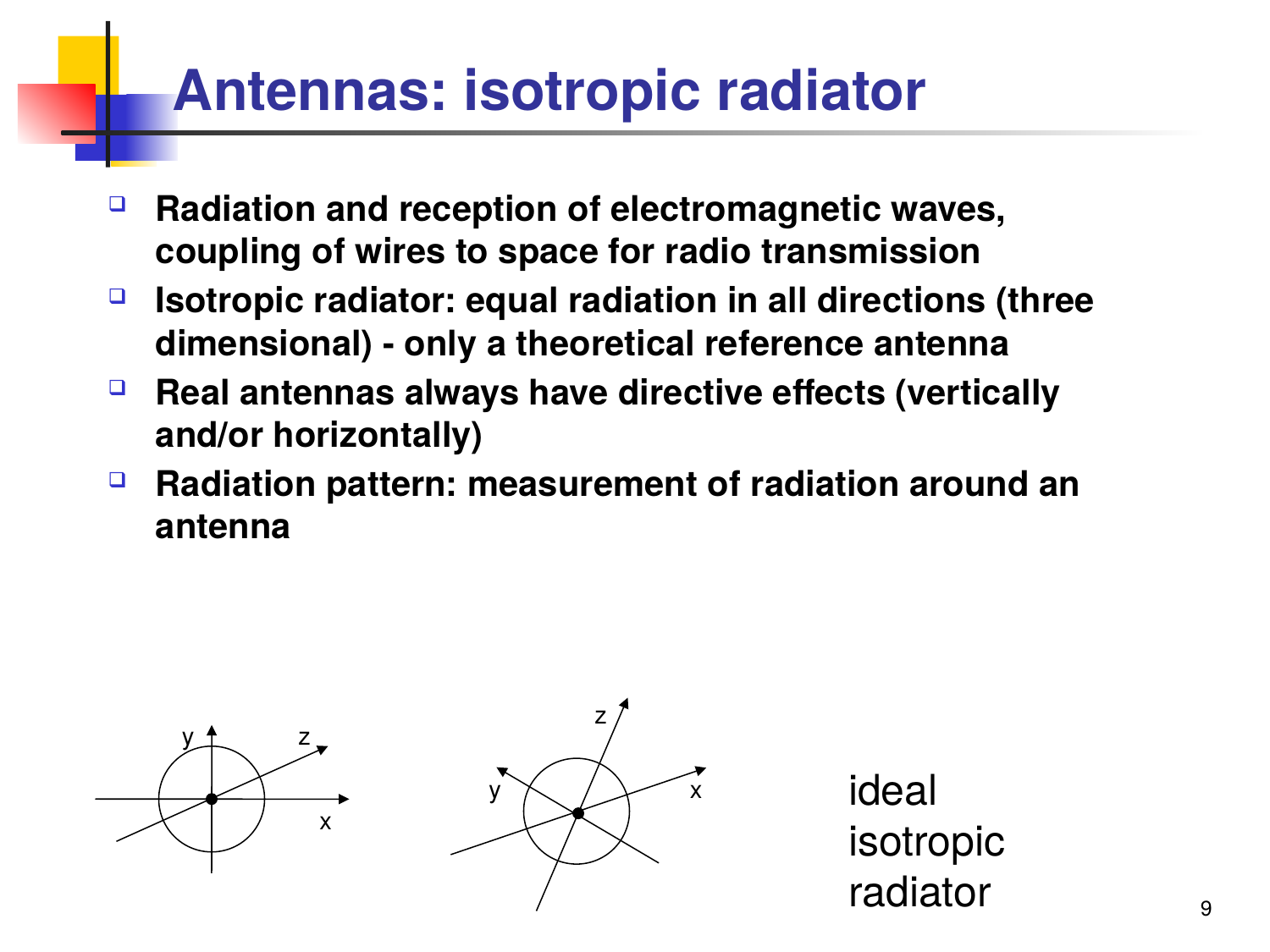

# Antennas: isotropic radiator
Radiation and reception of electromagnetic waves, coupling of wires to space for radio transmission
Isotropic radiator: equal radiation in all directions (three dimensional) - only a theoretical reference antenna
Real antennas always have directive effects (vertically and/or horizontally)
Radiation pattern: measurement of radiation around an antenna

z
y
z

ideal
isotropic
radiator

y
x

x

9